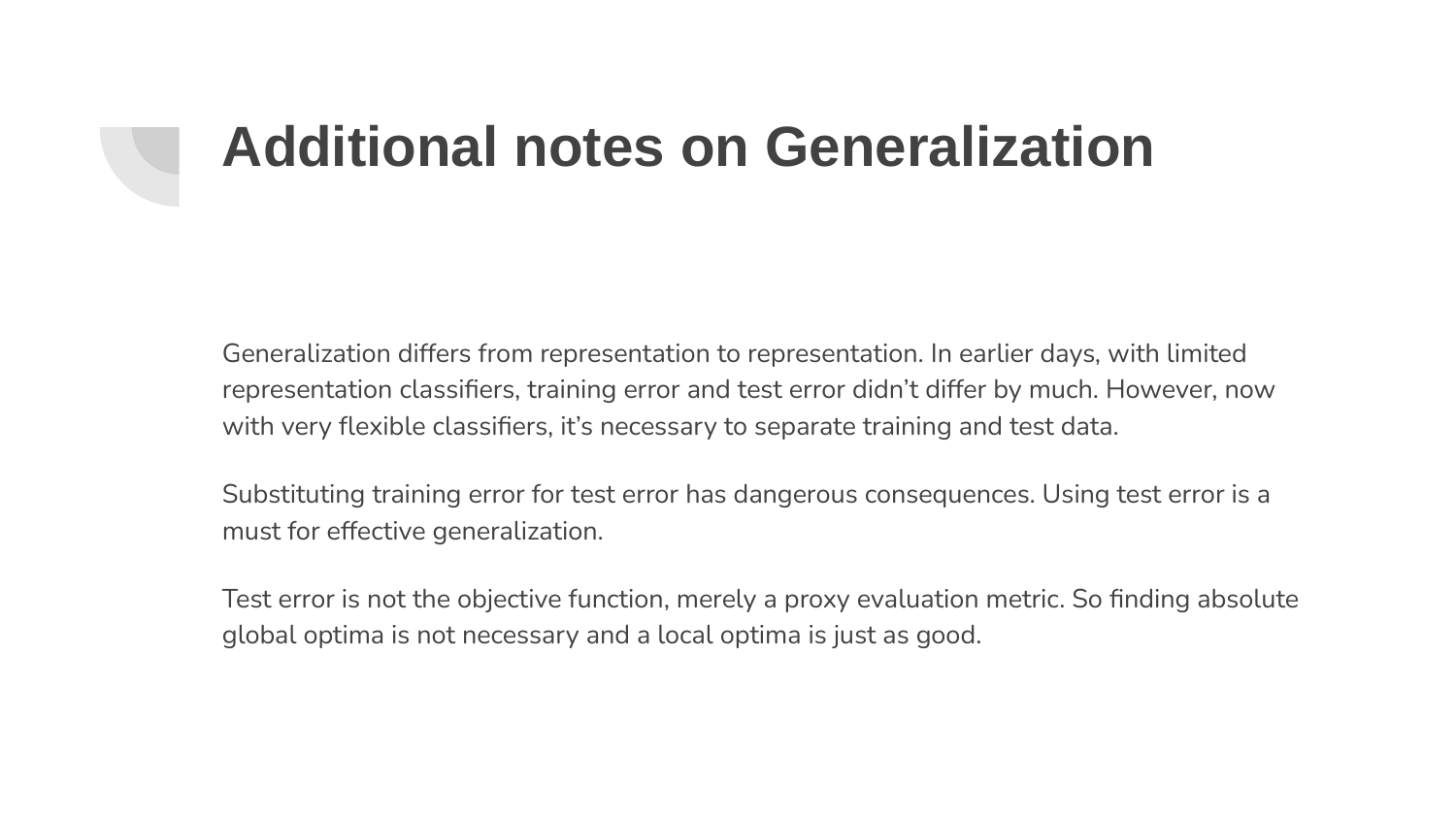

# Additional notes on Generalization
Generalization differs from representation to representation. In earlier days, with limited representation classifiers, training error and test error didn’t differ by much. However, now with very flexible classifiers, it’s necessary to separate training and test data.
Substituting training error for test error has dangerous consequences. Using test error is a must for effective generalization.
Test error is not the objective function, merely a proxy evaluation metric. So finding absolute global optima is not necessary and a local optima is just as good.